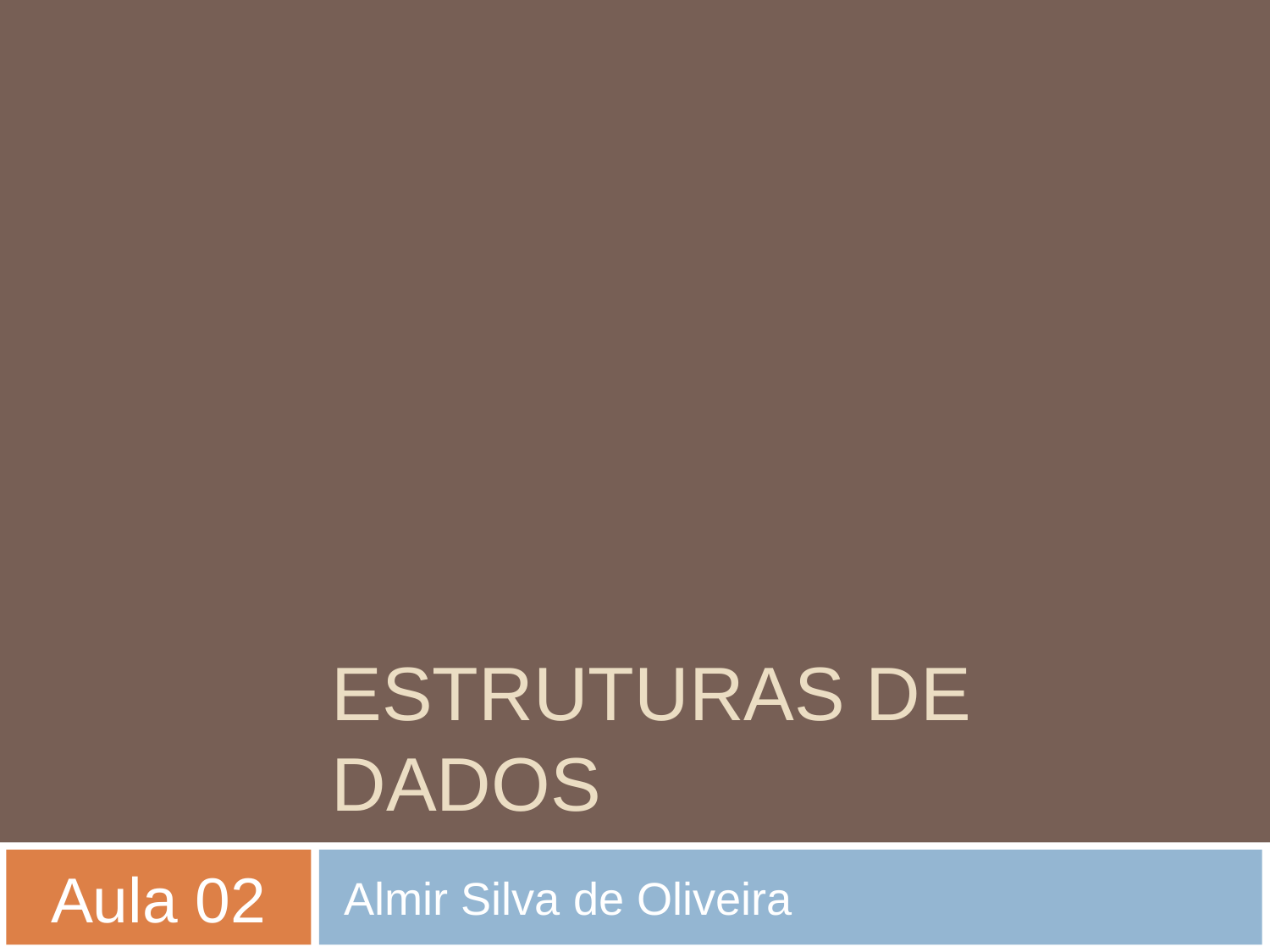

# Estruturas de dados
Aula 02
Almir Silva de Oliveira